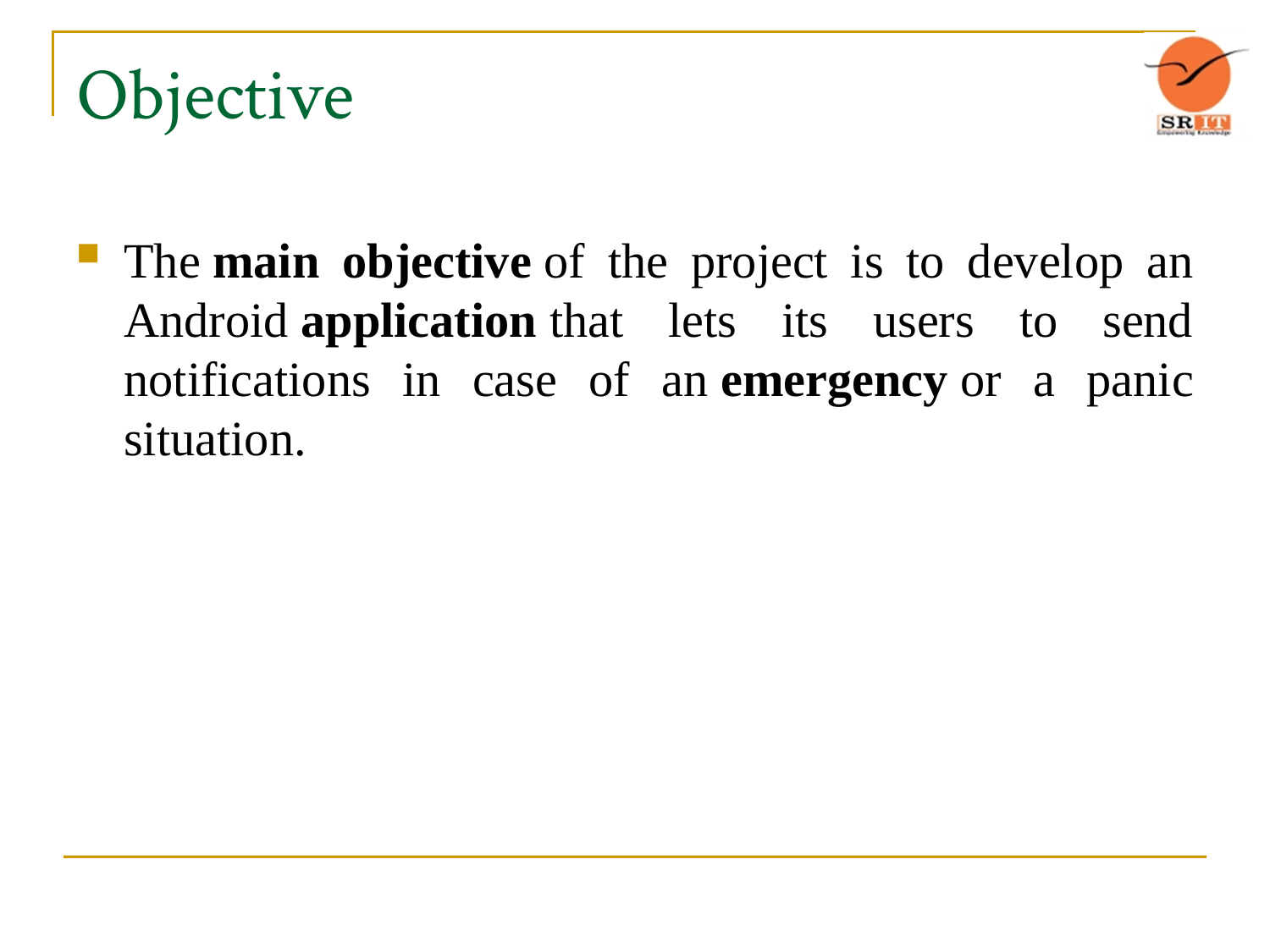

# Objective
The main objective of the project is to develop an Android application that lets its users to send notifications in case of an emergency or a panic situation.